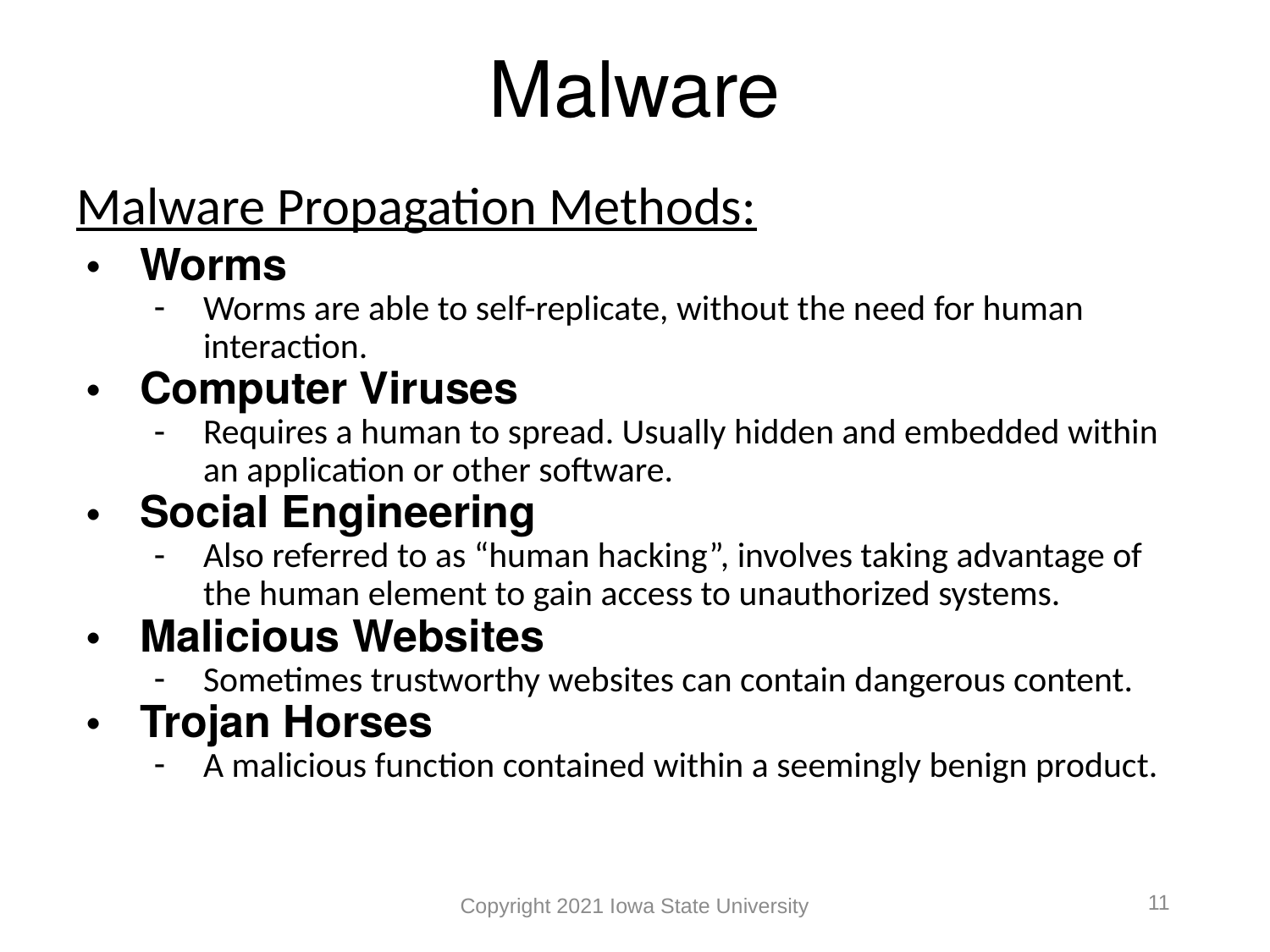

# Malware
Malware Propagation Methods:
Worms
Worms are able to self-replicate, without the need for human interaction.
Computer Viruses
Requires a human to spread. Usually hidden and embedded within an application or other software.
Social Engineering
Also referred to as “human hacking”, involves taking advantage of the human element to gain access to unauthorized systems.
Malicious Websites
Sometimes trustworthy websites can contain dangerous content.
Trojan Horses
A malicious function contained within a seemingly benign product.

11
Copyright 2021 Iowa State University